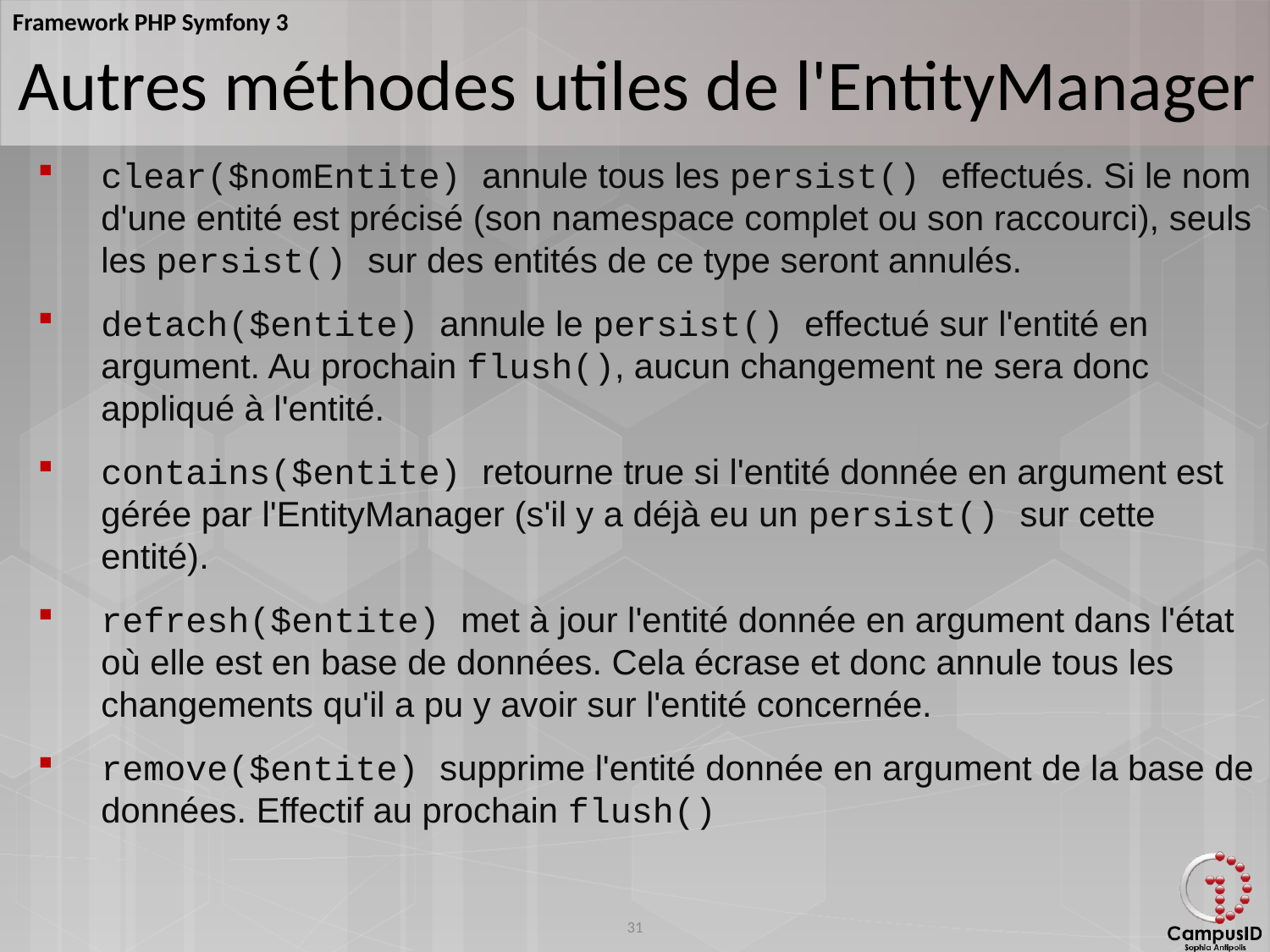

Autres méthodes utiles de l'EntityManager
clear($nomEntite) annule tous les persist() effectués. Si le nom d'une entité est précisé (son namespace complet ou son raccourci), seuls les persist() sur des entités de ce type seront annulés.
detach($entite) annule le persist() effectué sur l'entité en argument. Au prochain flush(), aucun changement ne sera donc appliqué à l'entité.
contains($entite) retourne true si l'entité donnée en argument est gérée par l'EntityManager (s'il y a déjà eu un persist() sur cette entité).
refresh($entite) met à jour l'entité donnée en argument dans l'état où elle est en base de données. Cela écrase et donc annule tous les changements qu'il a pu y avoir sur l'entité concernée.
remove($entite) supprime l'entité donnée en argument de la base de données. Effectif au prochain flush()